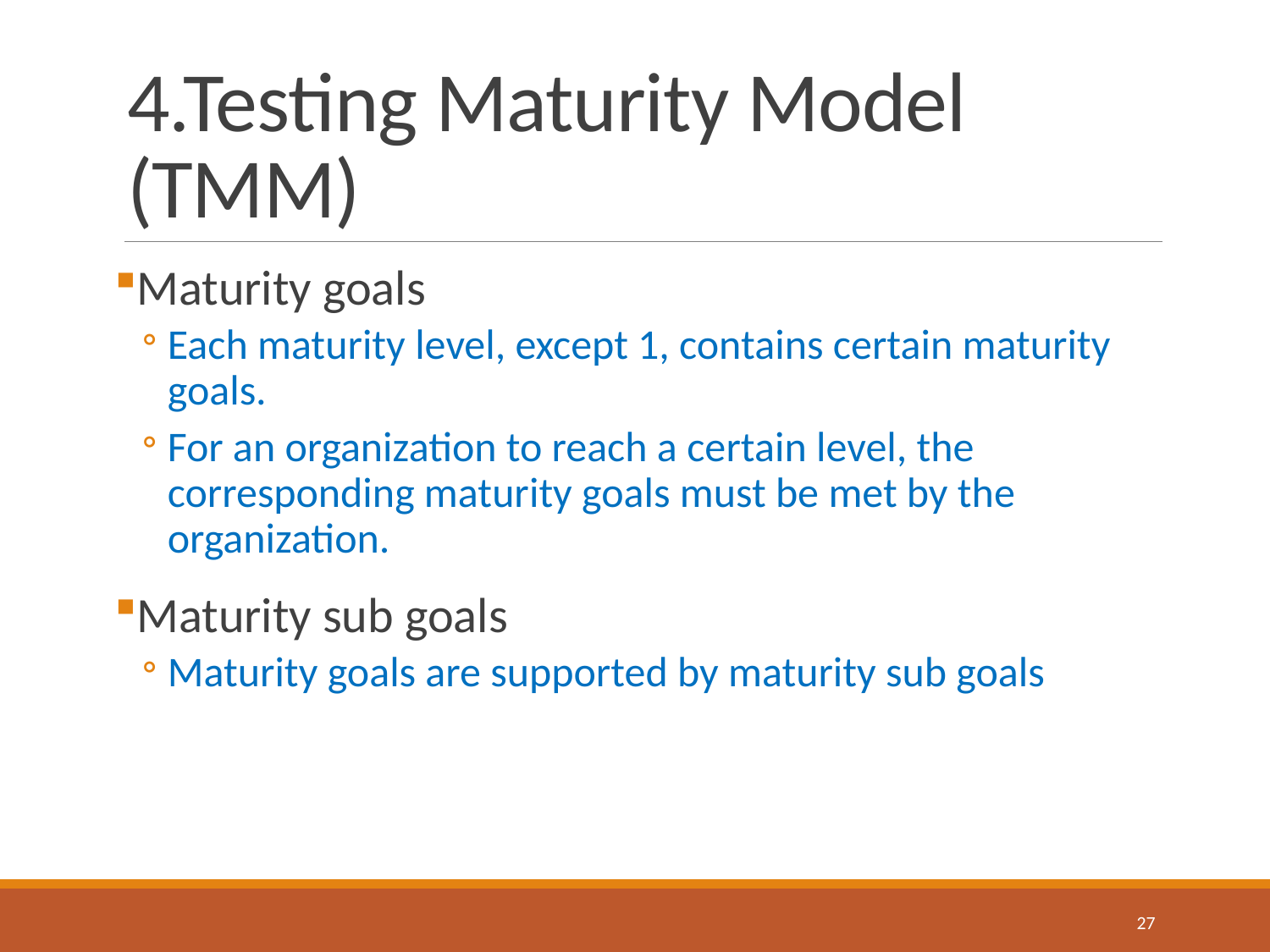

# 4.Testing Maturity Model (TMM)
Maturity goals
Each maturity level, except 1, contains certain maturity goals.
For an organization to reach a certain level, the corresponding maturity goals must be met by the organization.
Maturity sub goals
Maturity goals are supported by maturity sub goals

27